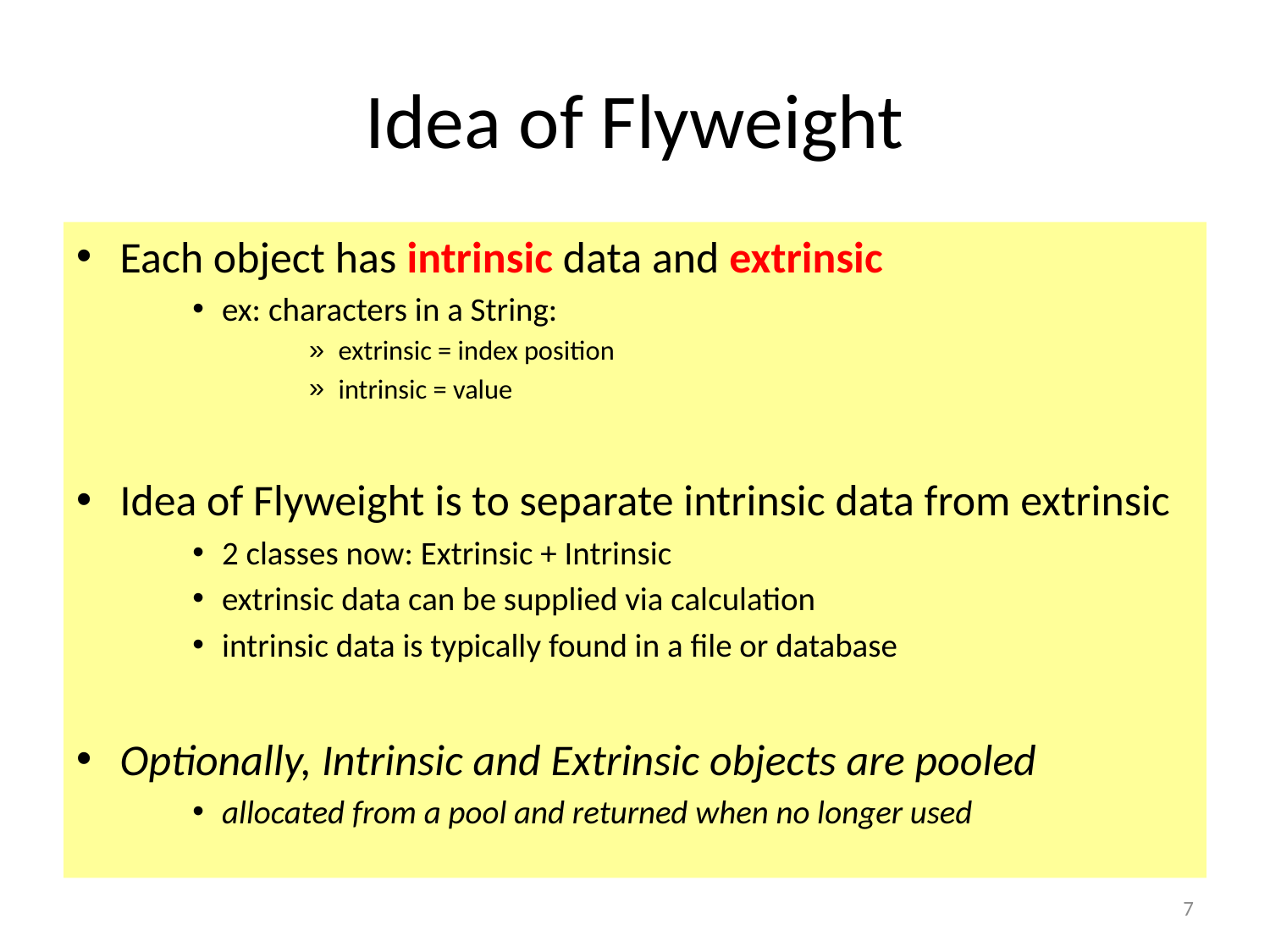

# Idea of Flyweight
Each object has intrinsic data and extrinsic
ex: characters in a String:
extrinsic = index position
intrinsic = value

Idea of Flyweight is to separate intrinsic data from extrinsic
2 classes now: Extrinsic + Intrinsic
extrinsic data can be supplied via calculation
intrinsic data is typically found in a file or database

Optionally, Intrinsic and Extrinsic objects are pooled
allocated from a pool and returned when no longer used
7